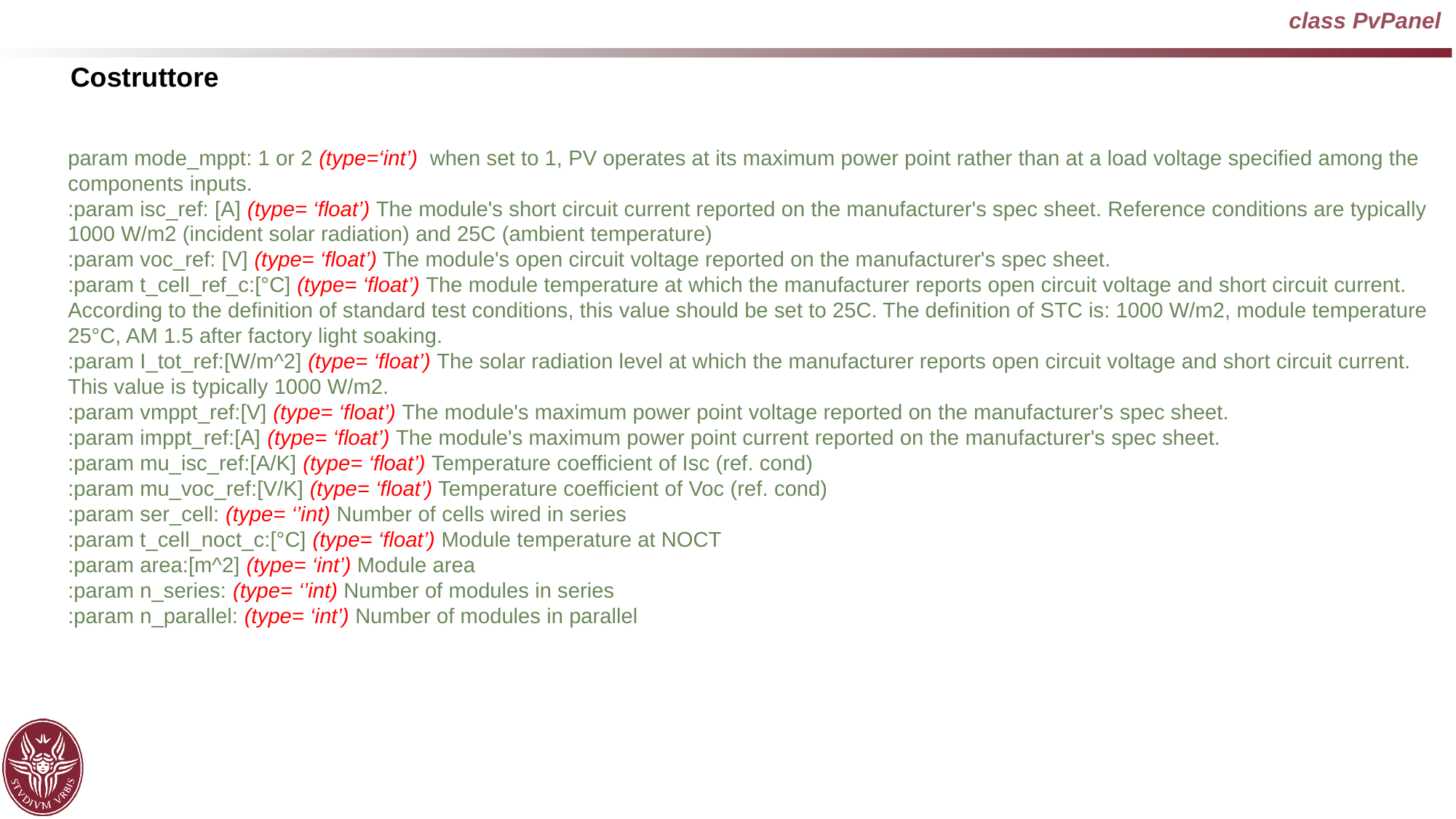

class PvPanel
Costruttore
param mode_mppt: 1 or 2 (type=‘int’)  when set to 1, PV operates at its maximum power point rather than at a load voltage specified among the components inputs.
:param isc_ref: [A] (type= ‘float’) The module's short circuit current reported on the manufacturer's spec sheet. Reference conditions are typically 1000 W/m2 (incident solar radiation) and 25C (ambient temperature)
:param voc_ref: [V] (type= ‘float’) The module's open circuit voltage reported on the manufacturer's spec sheet.
:param t_cell_ref_c:[°C] (type= ‘float’) The module temperature at which the manufacturer reports open circuit voltage and short circuit current. According to the definition of standard test conditions, this value should be set to 25C. The definition of STC is: 1000 W/m2, module temperature 25°C, AM 1.5 after factory light soaking.
:param I_tot_ref:[W/m^2] (type= ‘float’) The solar radiation level at which the manufacturer reports open circuit voltage and short circuit current. This value is typically 1000 W/m2.
:param vmppt_ref:[V] (type= ‘float’) The module's maximum power point voltage reported on the manufacturer's spec sheet.
:param imppt_ref:[A] (type= ‘float’) The module's maximum power point current reported on the manufacturer's spec sheet.
:param mu_isc_ref:[A/K] (type= ‘float’) Temperature coefficient of Isc (ref. cond)
:param mu_voc_ref:[V/K] (type= ‘float’) Temperature coefficient of Voc (ref. cond)
:param ser_cell: (type= ‘’int) Number of cells wired in series
:param t_cell_noct_c:[°C] (type= ‘float’) Module temperature at NOCT
:param area:[m^2] (type= ‘int’) Module area
:param n_series: (type= ‘’int) Number of modules in series
:param n_parallel: (type= ‘int’) Number of modules in parallel